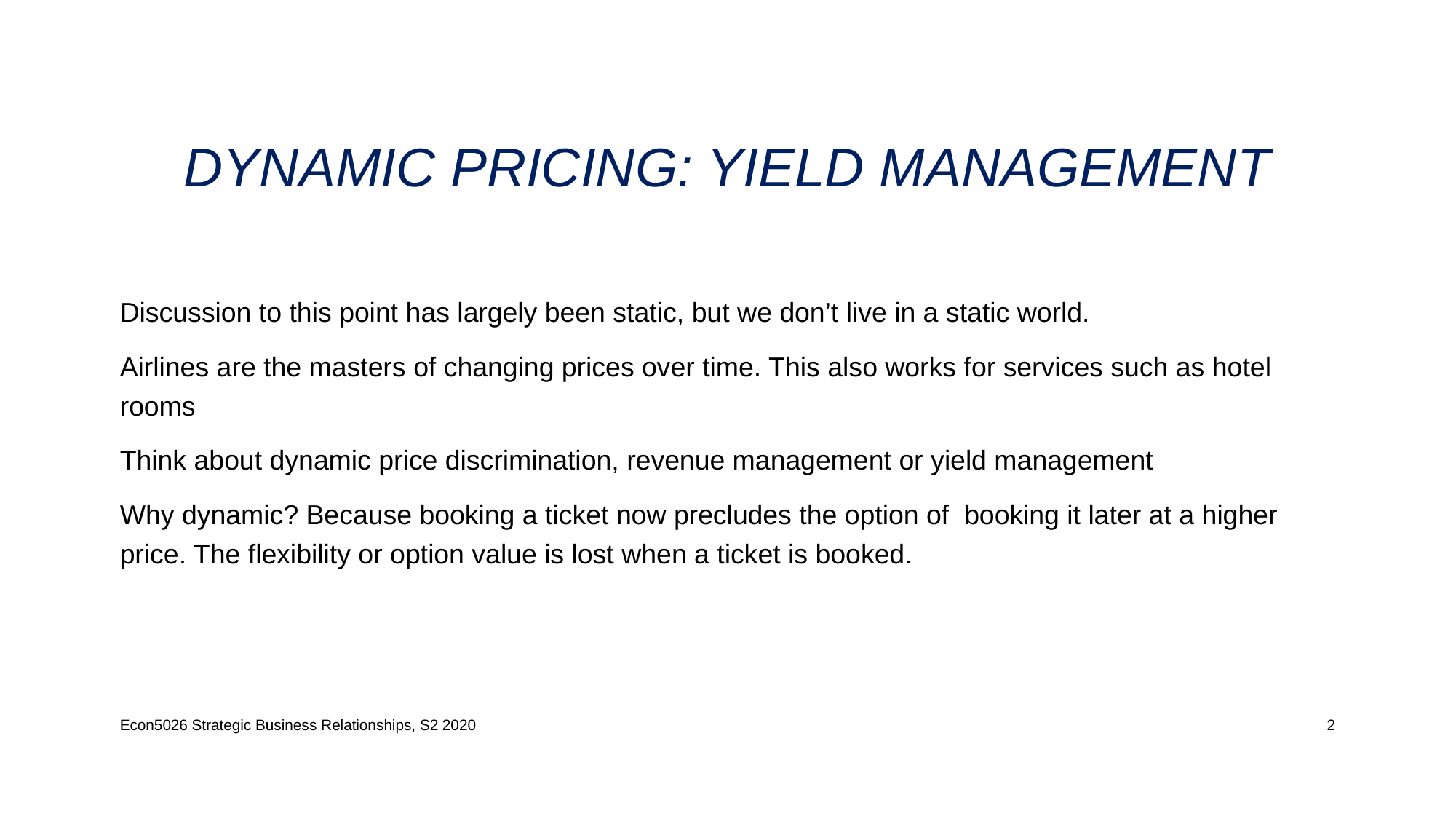

# Dynamic Pricing: Yield management
Discussion to this point has largely been static, but we don’t live in a static world.
Airlines are the masters of changing prices over time. This also works for services such as hotel rooms
Think about dynamic price discrimination, revenue management or yield management
Why dynamic? Because booking a ticket now precludes the option of  booking it later at a higher price. The flexibility or option value is lost when a ticket is booked.
Econ5026 Strategic Business Relationships, S2 2020
2